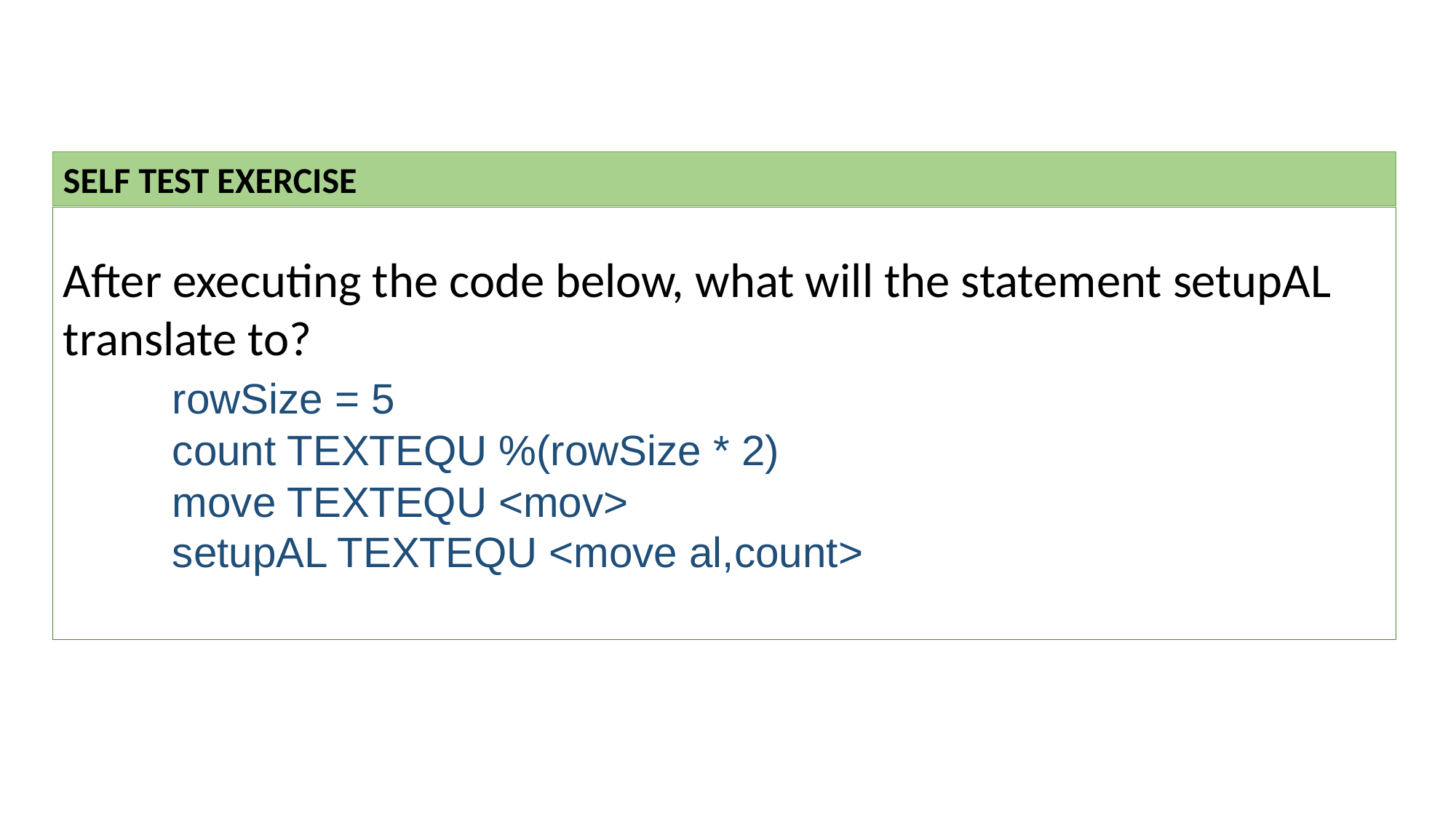

SELF TEST EXERCISE

After executing the code below, what will the statement setupAL translate to?
	rowSize = 5
count TEXTEQU %(rowSize * 2)
move TEXTEQU <mov>
setupAL TEXTEQU <move al,count>